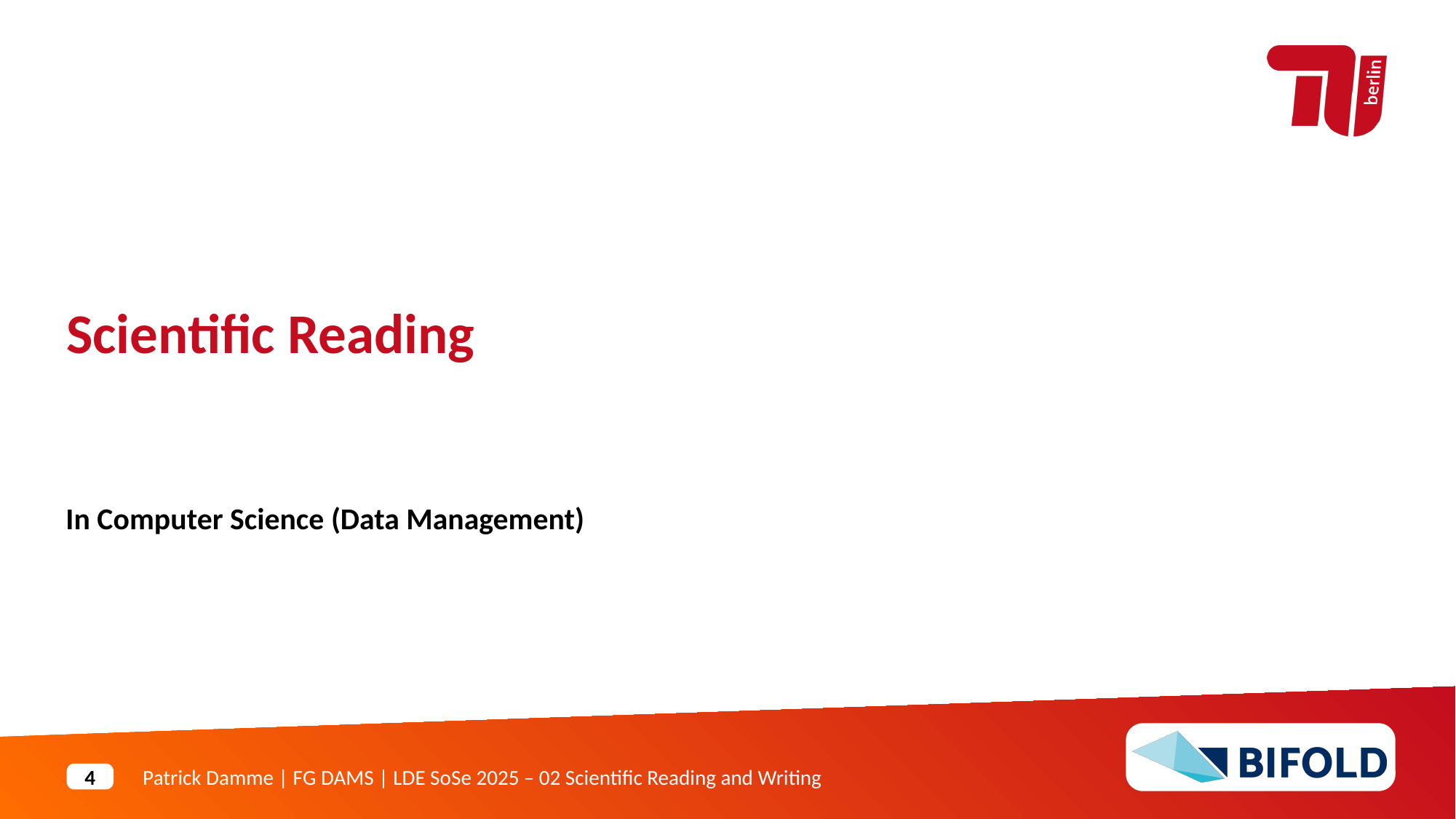

Scientific Reading
In Computer Science (Data Management)